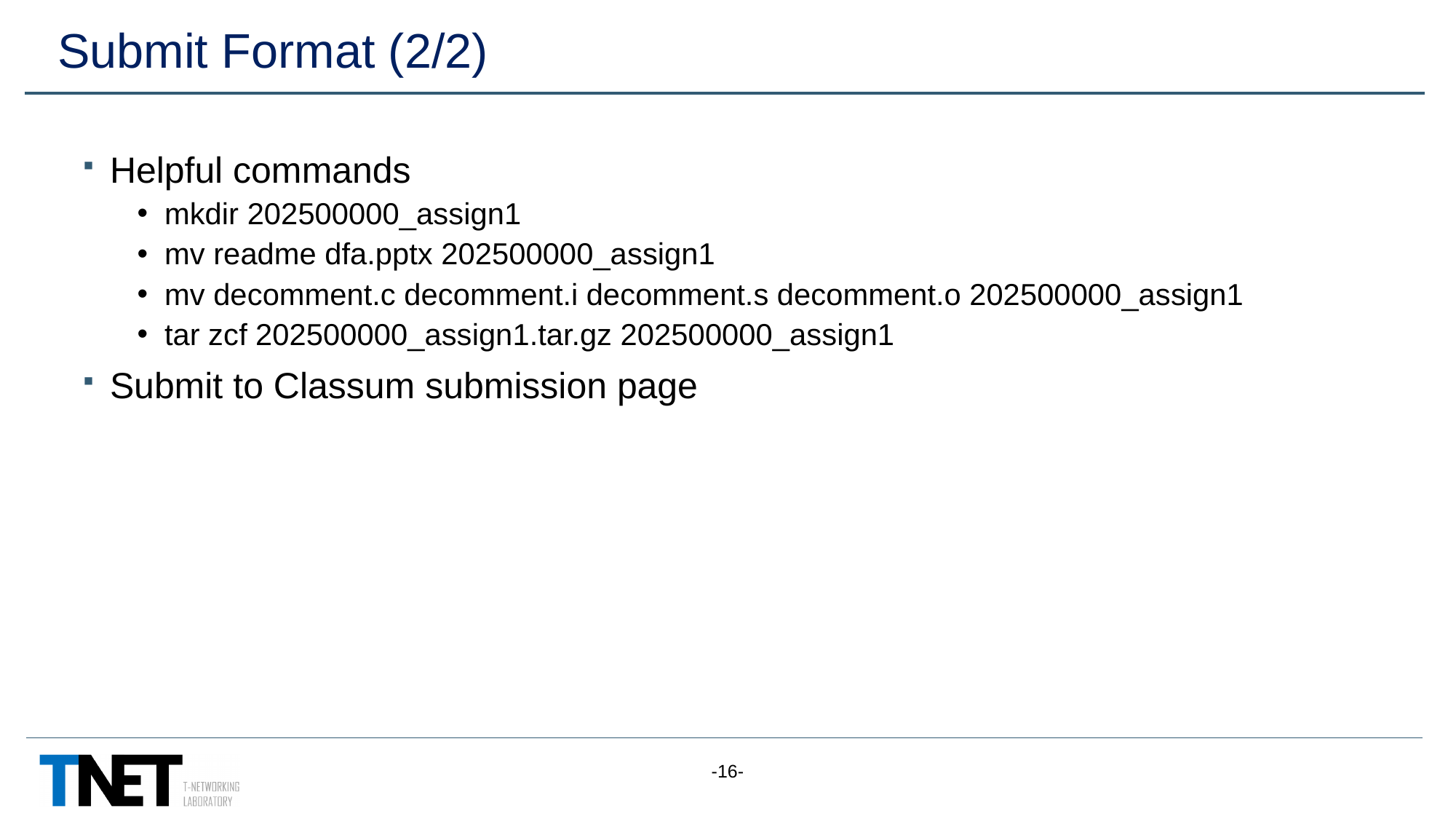

# Submit Format (2/2)
Helpful commands
mkdir 202500000_assign1
mv readme dfa.pptx 202500000_assign1
mv decomment.c decomment.i decomment.s decomment.o 202500000_assign1
tar zcf 202500000_assign1.tar.gz 202500000_assign1
Submit to Classum submission page
-16-